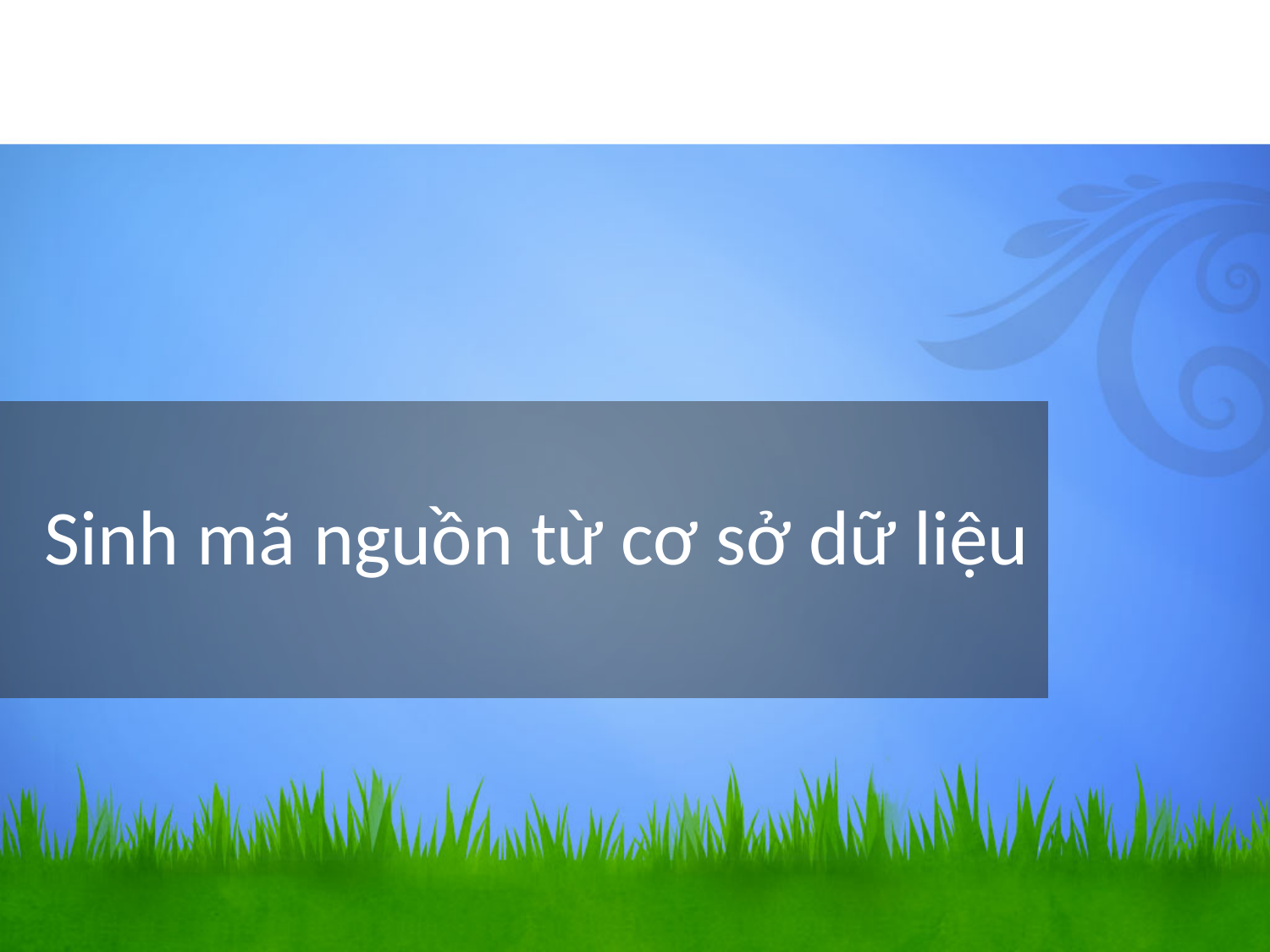

# Sinh mã nguồn từ cơ sở dữ liệu